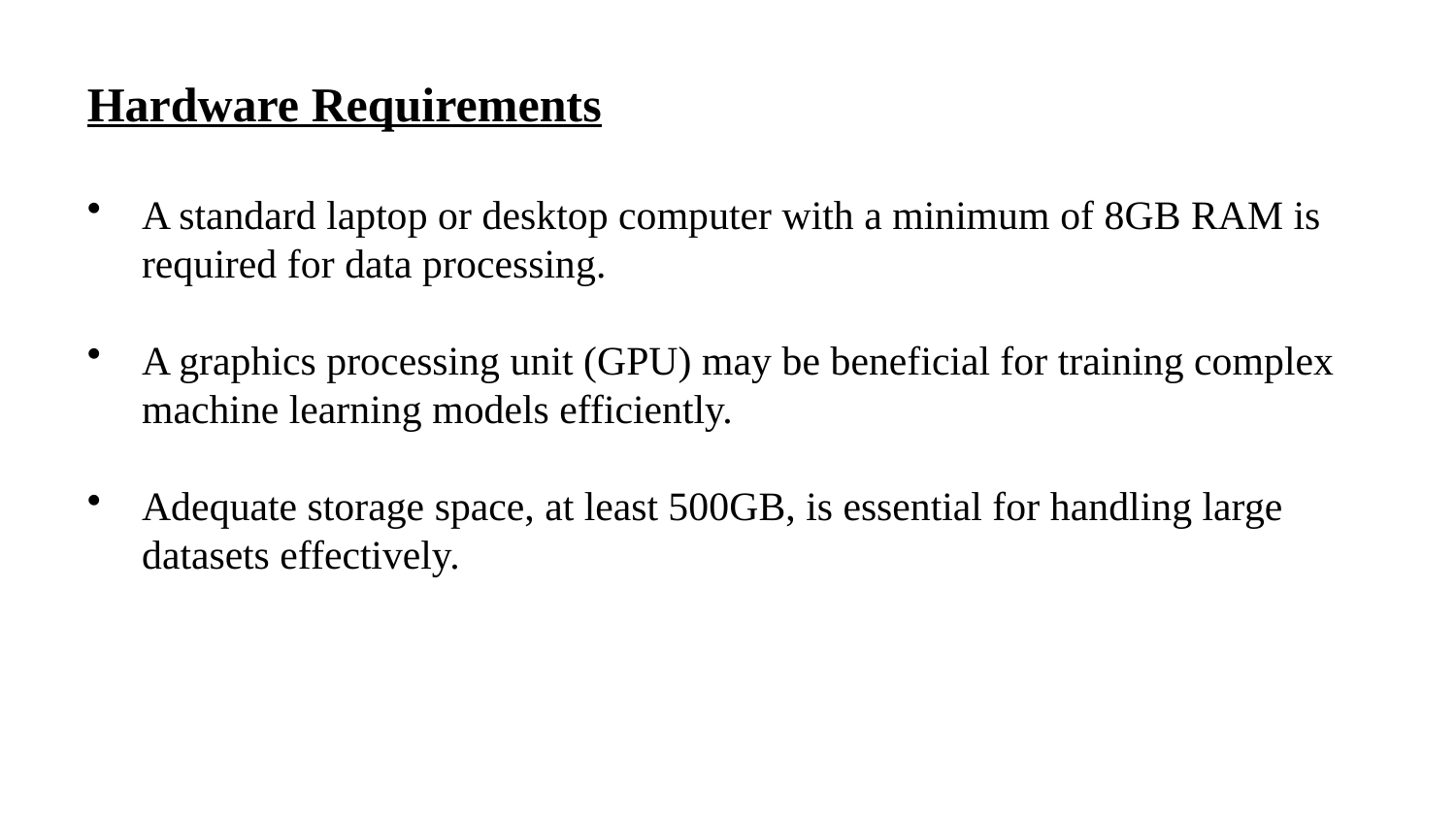

Hardware Requirements
A standard laptop or desktop computer with a minimum of 8GB RAM is required for data processing.

A graphics processing unit (GPU) may be beneficial for training complex machine learning models efficiently.

Adequate storage space, at least 500GB, is essential for handling large datasets effectively.